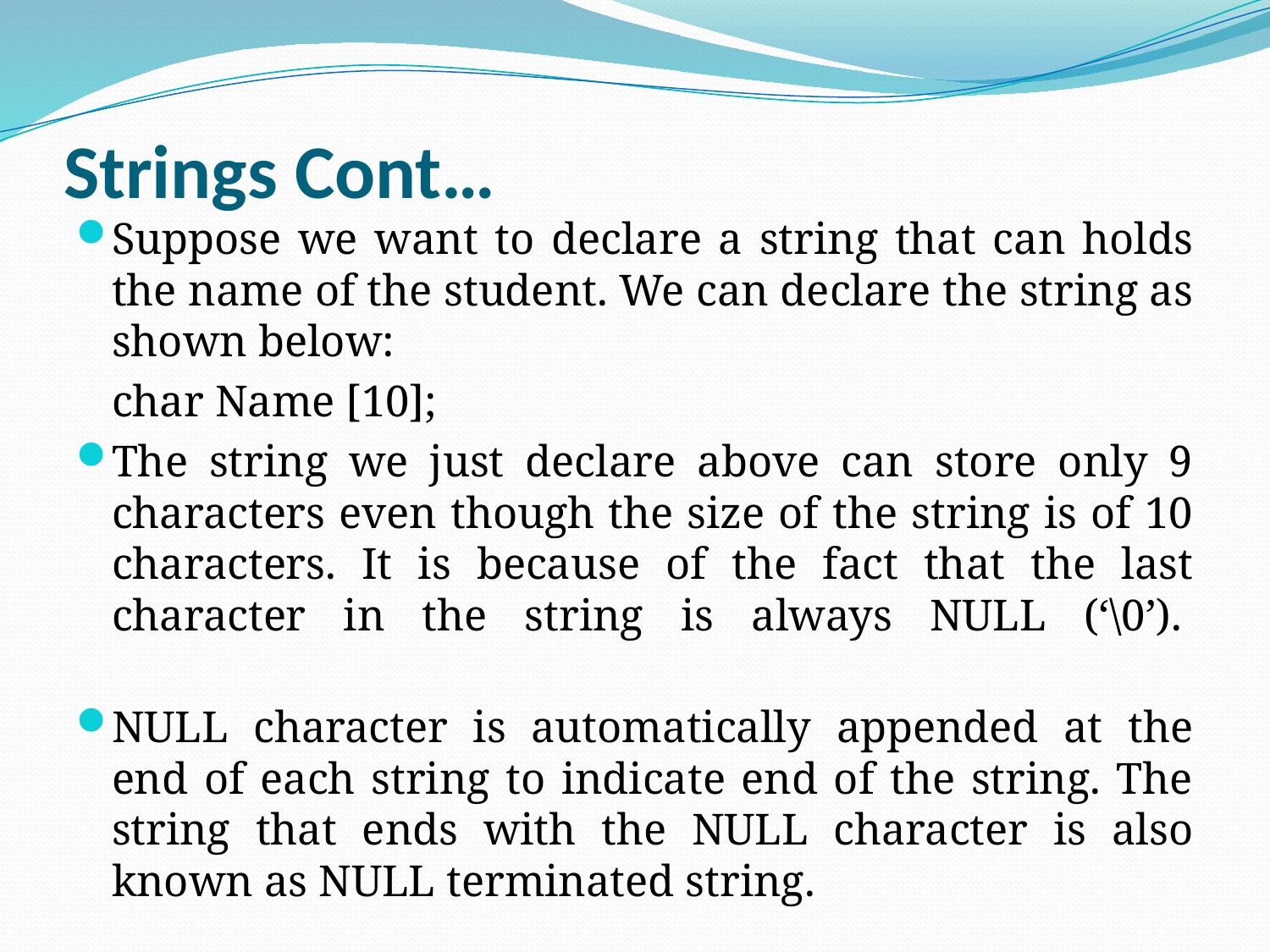

# Strings Cont…
Suppose we want to declare a string that can holds the name of the student. We can declare the string as shown below:
	char Name [10];
The string we just declare above can store only 9 characters even though the size of the string is of 10 characters. It is because of the fact that the last character in the string is always NULL (‘\0’).
NULL character is automatically appended at the end of each string to indicate end of the string. The string that ends with the NULL character is also known as NULL terminated string.